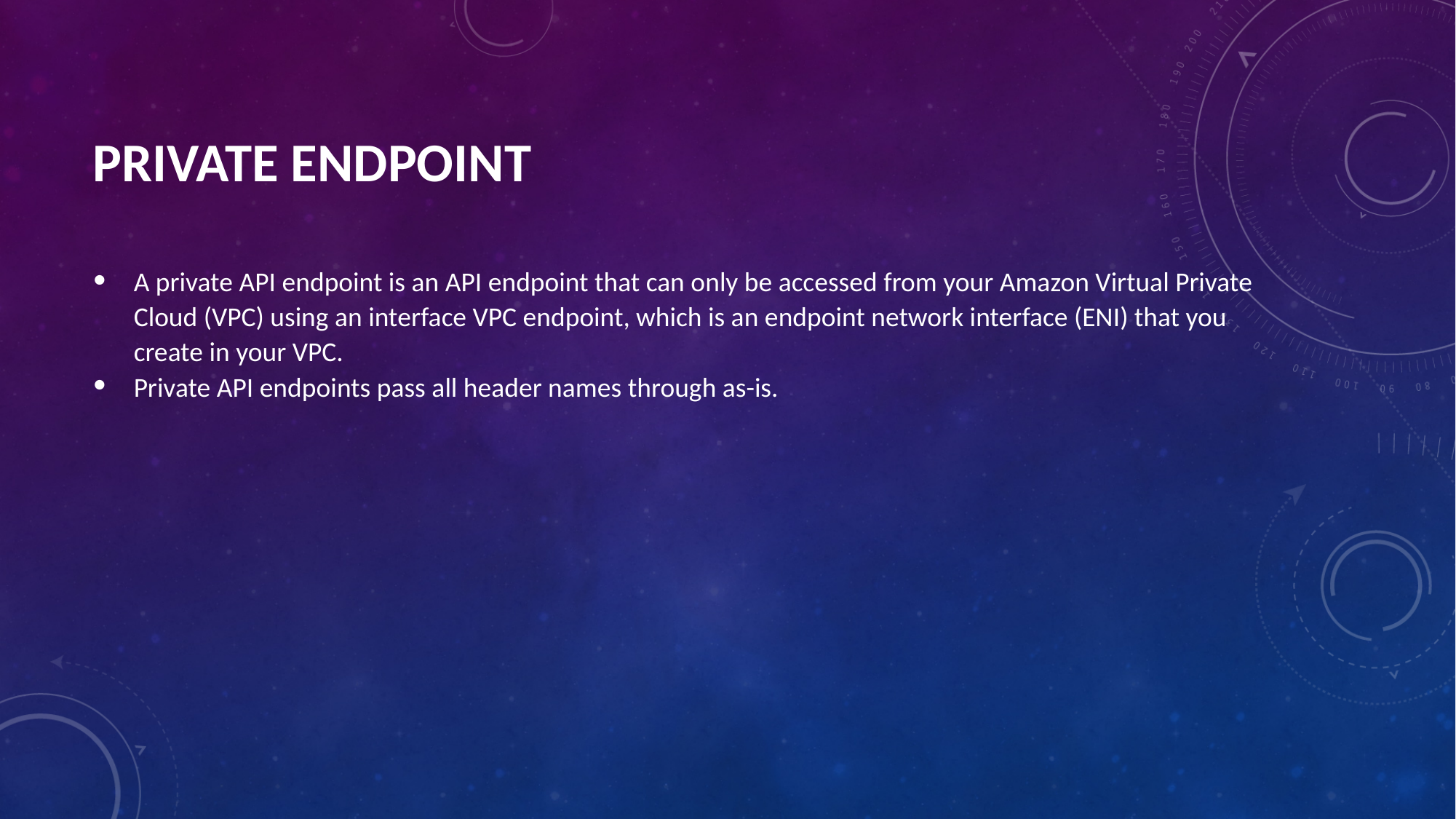

# Private Endpoint
A private API endpoint is an API endpoint that can only be accessed from your Amazon Virtual Private Cloud (VPC) using an interface VPC endpoint, which is an endpoint network interface (ENI) that you create in your VPC.
Private API endpoints pass all header names through as-is.